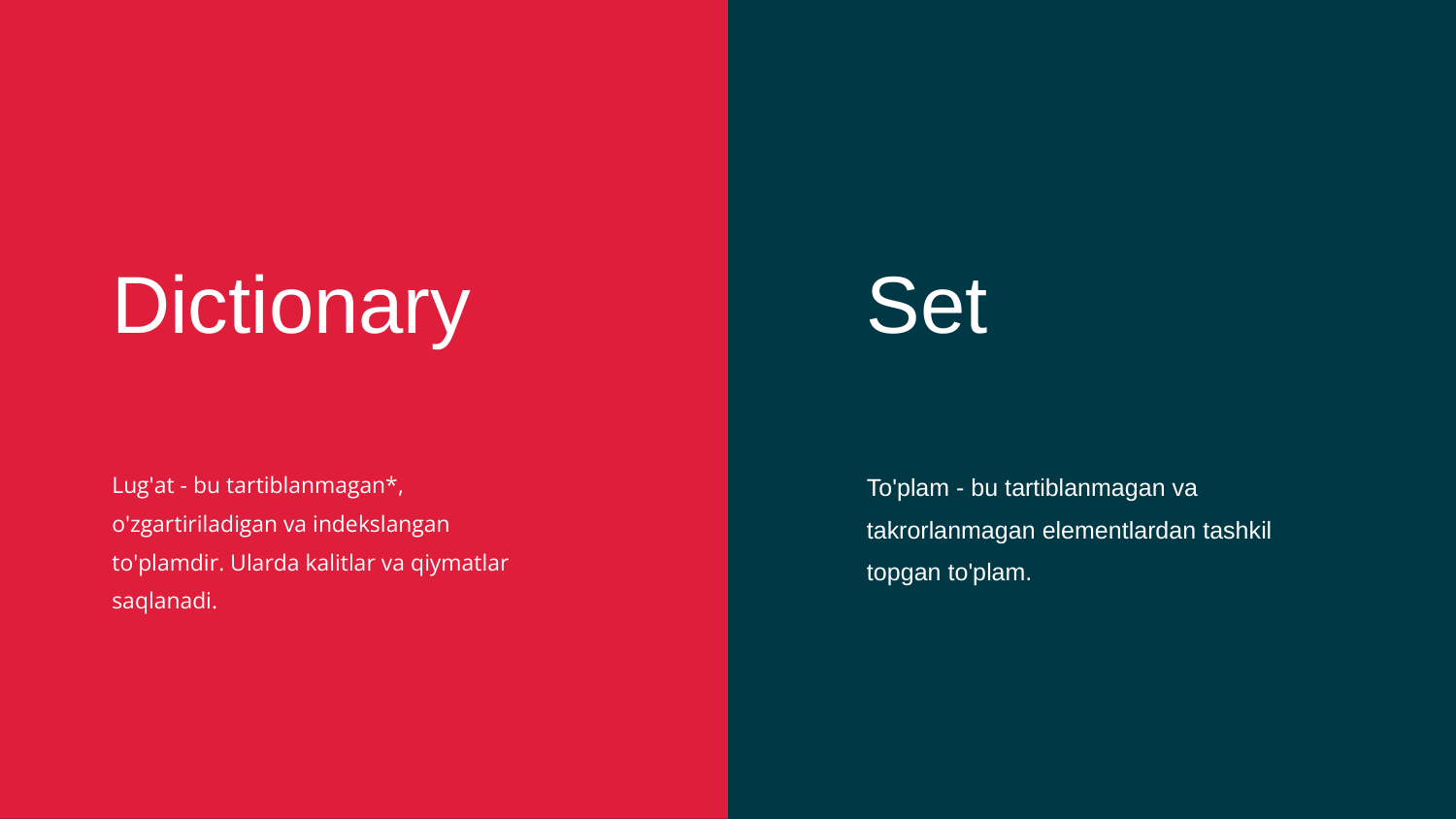

Dictionary
Lug'at - bu tartiblanmagan*, o'zgartiriladigan va indekslangan to'plamdir. Ularda kalitlar va qiymatlar saqlanadi.
Set
To'plam - bu tartiblanmagan va takrorlanmagan elementlardan tashkil topgan to'plam.